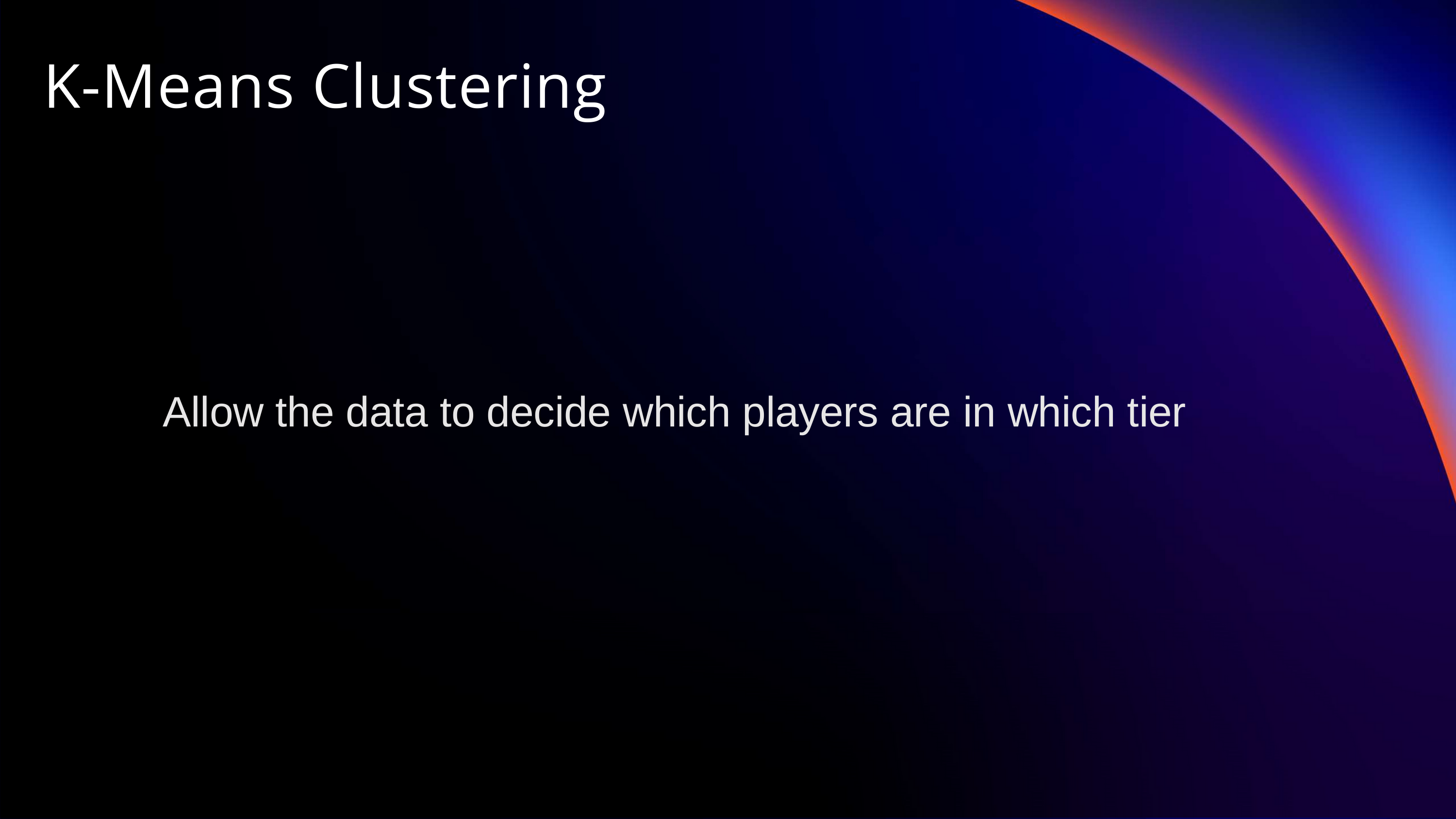

K-Means Clustering
Allow the data to decide which players are in which tier